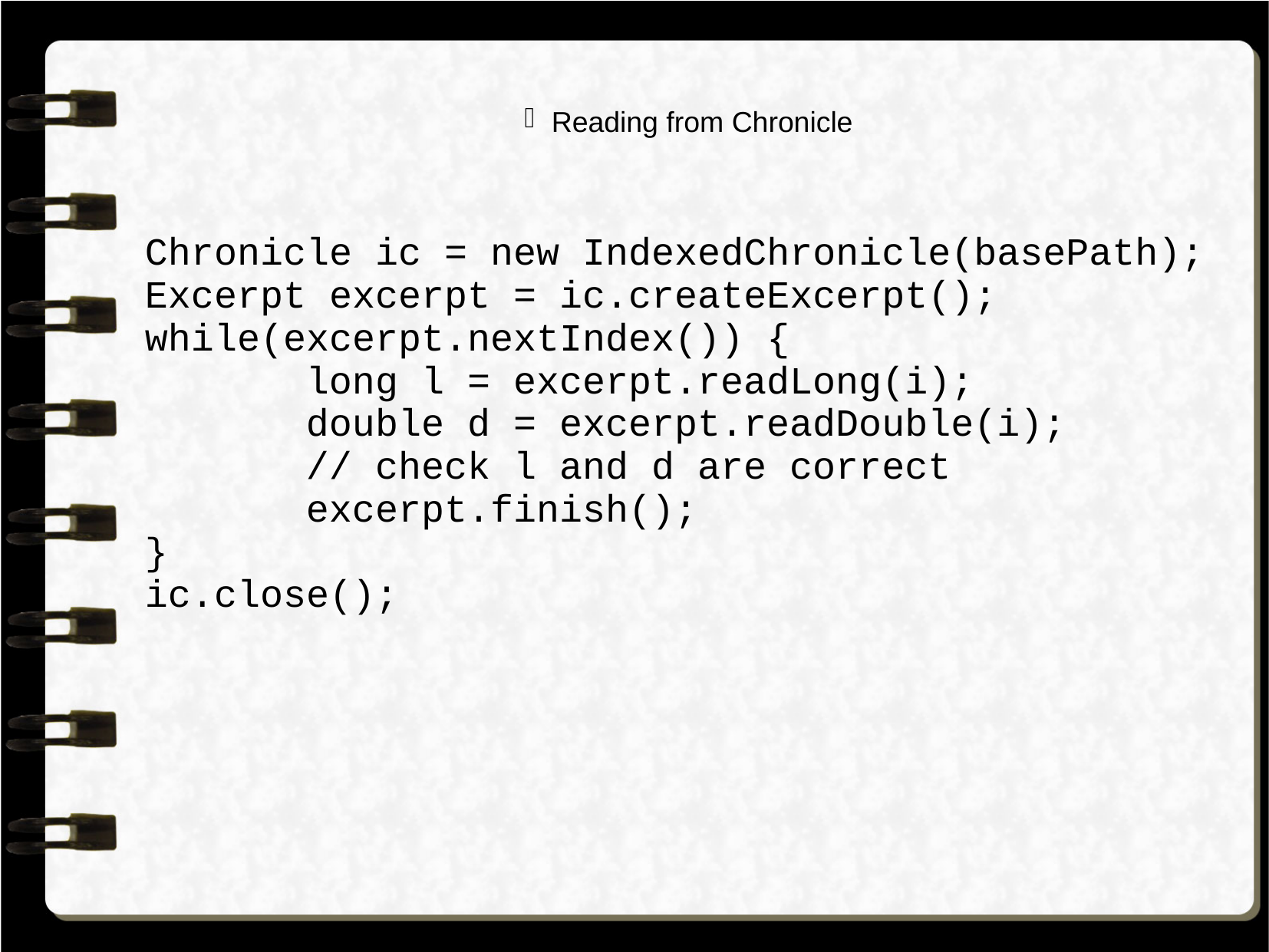

Reading from Chronicle
Chronicle ic = new IndexedChronicle(basePath);
Excerpt excerpt = ic.createExcerpt();
while(excerpt.nextIndex()) {
       long l = excerpt.readLong(i);
       double d = excerpt.readDouble(i);
       // check l and d are correct
       excerpt.finish();
}
ic.close();